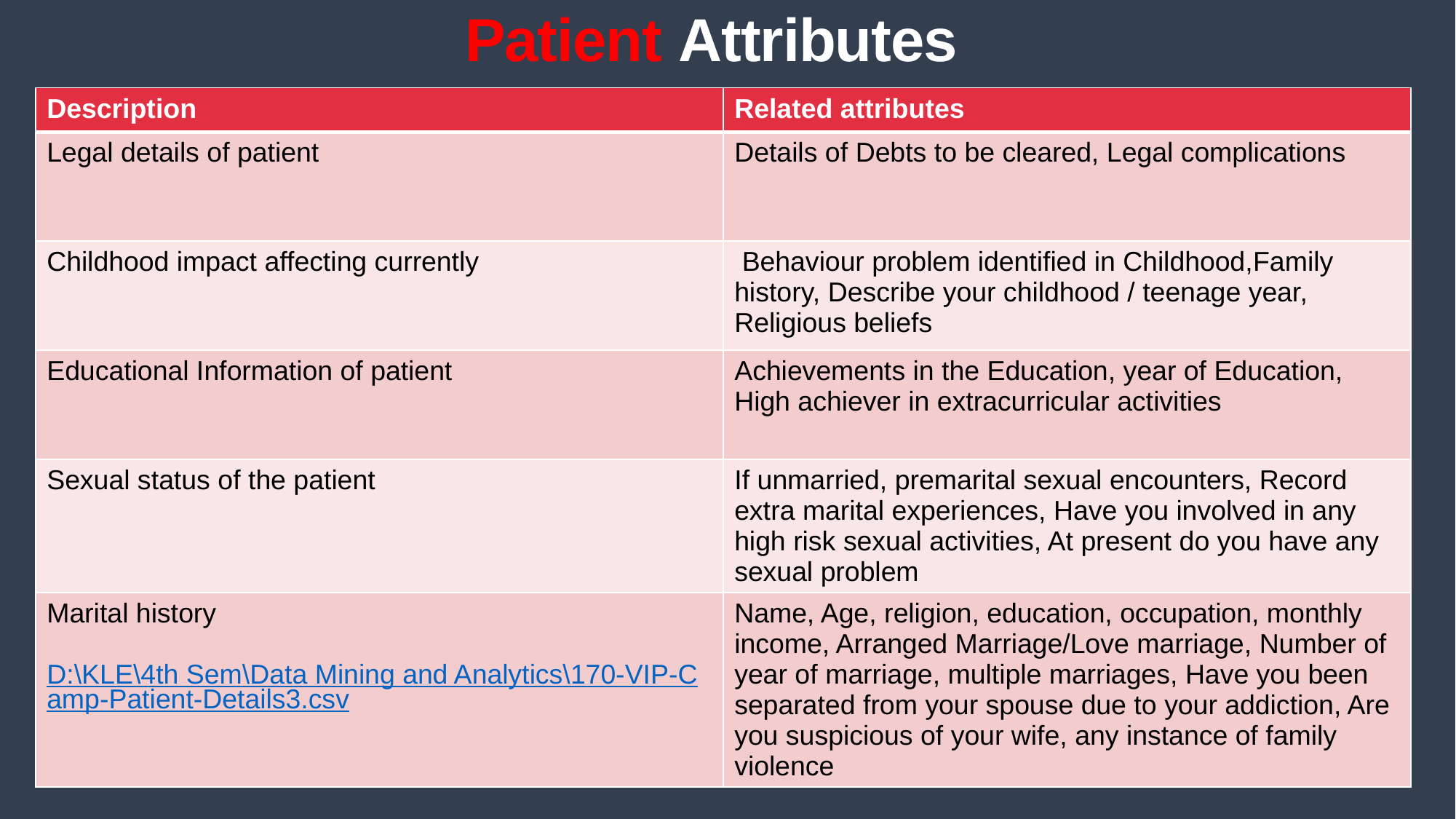

# Patient Attributes
| Description | Related attributes |
| --- | --- |
| Legal details of patient | Details of Debts to be cleared, Legal complications |
| Childhood impact affecting currently | Behaviour problem identified in Childhood,Family history, Describe your childhood / teenage year, Religious beliefs |
| Educational Information of patient | Achievements in the Education, year of Education, High achiever in extracurricular activities |
| Sexual status of the patient | If unmarried, premarital sexual encounters, Record extra marital experiences, Have you involved in any high risk sexual activities, At present do you have any sexual problem |
| Marital history D:\KLE\4th Sem\Data Mining and Analytics\170-VIP-Camp-Patient-Details3.csv | Name, Age, religion, education, occupation, monthly income, Arranged Marriage/Love marriage, Number of year of marriage, multiple marriages, Have you been separated from your spouse due to your addiction, Are you suspicious of your wife, any instance of family violence |